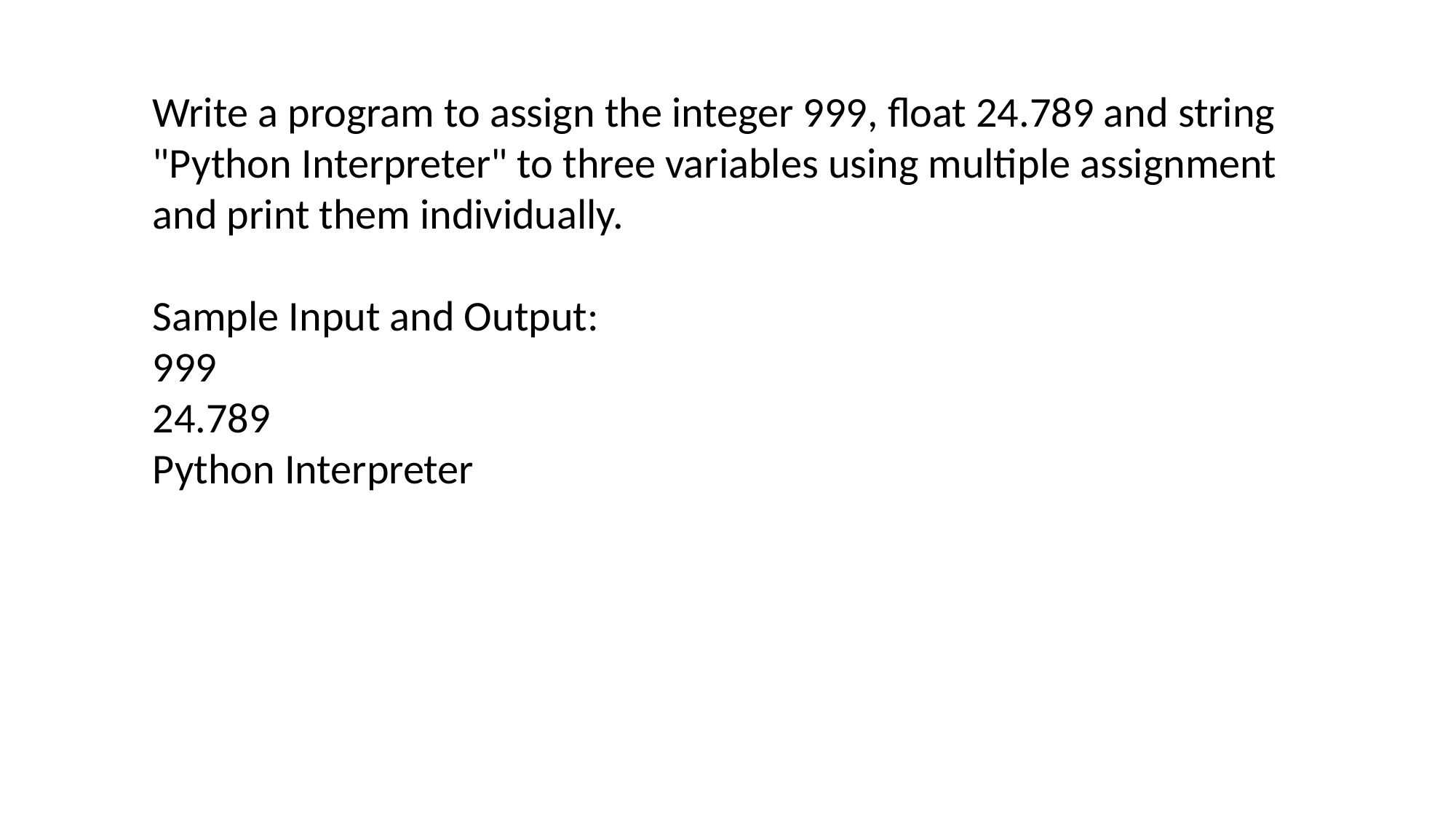

Write a program to assign the integer 999, float 24.789 and string "Python Interpreter" to three variables using multiple assignment and print them individually.

Sample Input and Output:
999
24.789
Python Interpreter